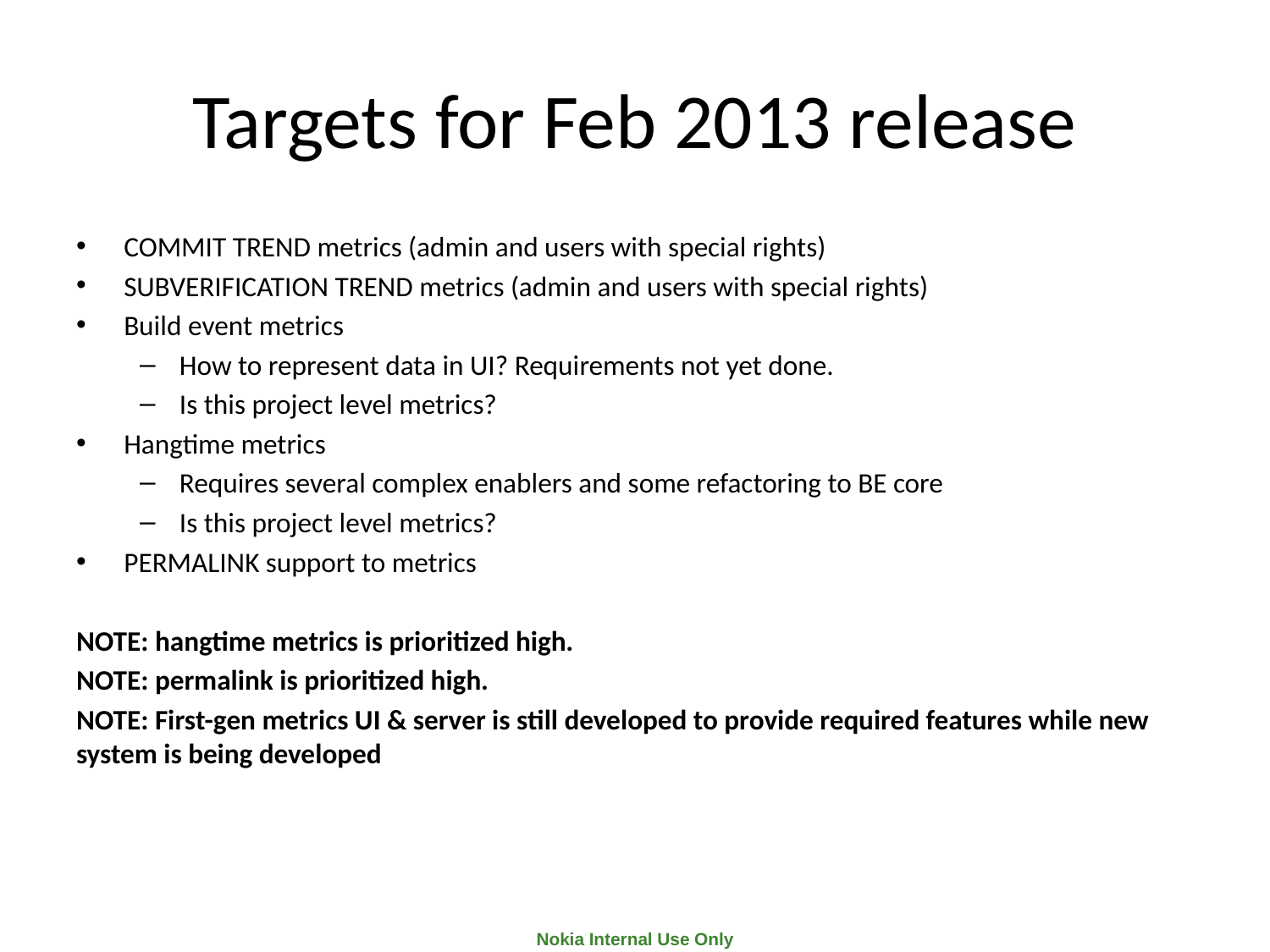

# Targets for Feb 2013 release
COMMIT TREND metrics (admin and users with special rights)
SUBVERIFICATION TREND metrics (admin and users with special rights)
Build event metrics
How to represent data in UI? Requirements not yet done.
Is this project level metrics?
Hangtime metrics
Requires several complex enablers and some refactoring to BE core
Is this project level metrics?
PERMALINK support to metrics

NOTE: hangtime metrics is prioritized high.
NOTE: permalink is prioritized high.
NOTE: First-gen metrics UI & server is still developed to provide required features while new system is being developed